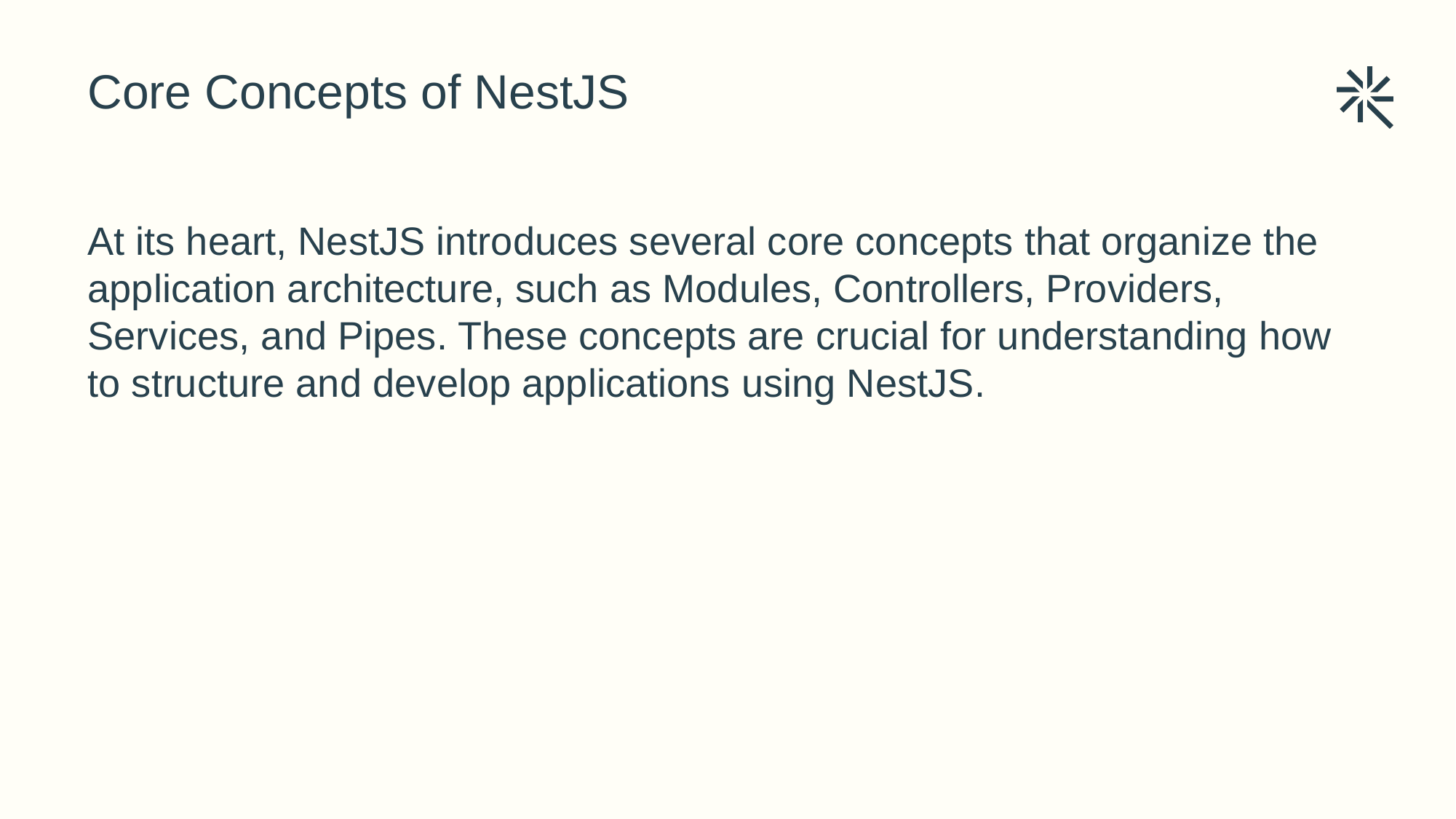

# Core Concepts of NestJS
At its heart, NestJS introduces several core concepts that organize the application architecture, such as Modules, Controllers, Providers, Services, and Pipes. These concepts are crucial for understanding how to structure and develop applications using NestJS.